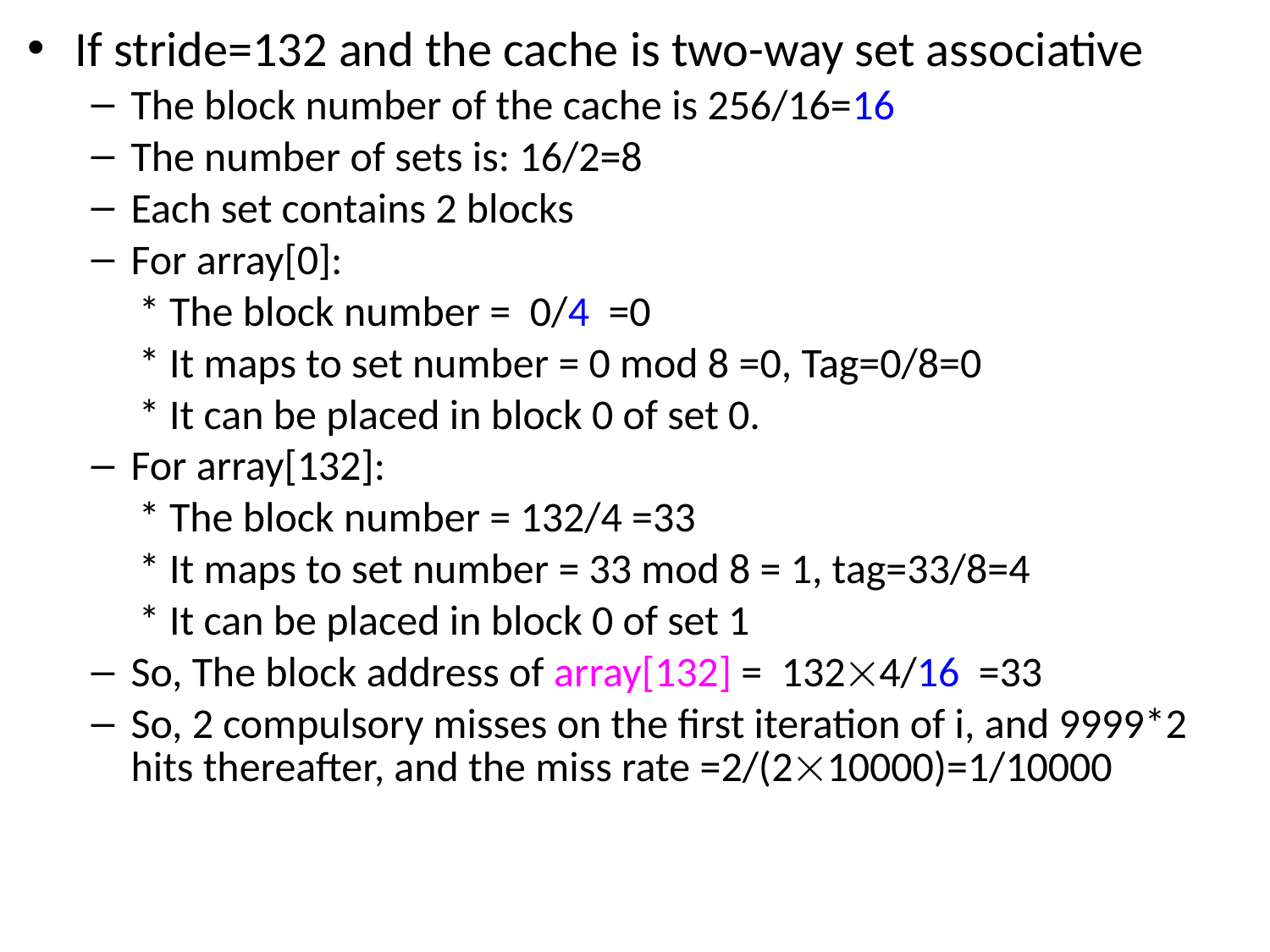

If stride=132 and the cache is two-way set associative
The block number of the cache is 256/16=16
The number of sets is: 16/2=8
Each set contains 2 blocks
For array[0]:
     * The block number =  0/4  =0
     * It maps to set number = 0 mod 8 =0, Tag=0/8=0
     * It can be placed in block 0 of set 0.
For array[132]:
     * The block number = 132/4 =33
     * It maps to set number = 33 mod 8 = 1, tag=33/8=4
     * It can be placed in block 0 of set 1
So, The block address of array[132] =  132×4/16  =33
So, 2 compulsory misses on the first iteration of i, and 9999*2 hits thereafter, and the miss rate =2/(2×10000)=1/10000
Page 224-227、211